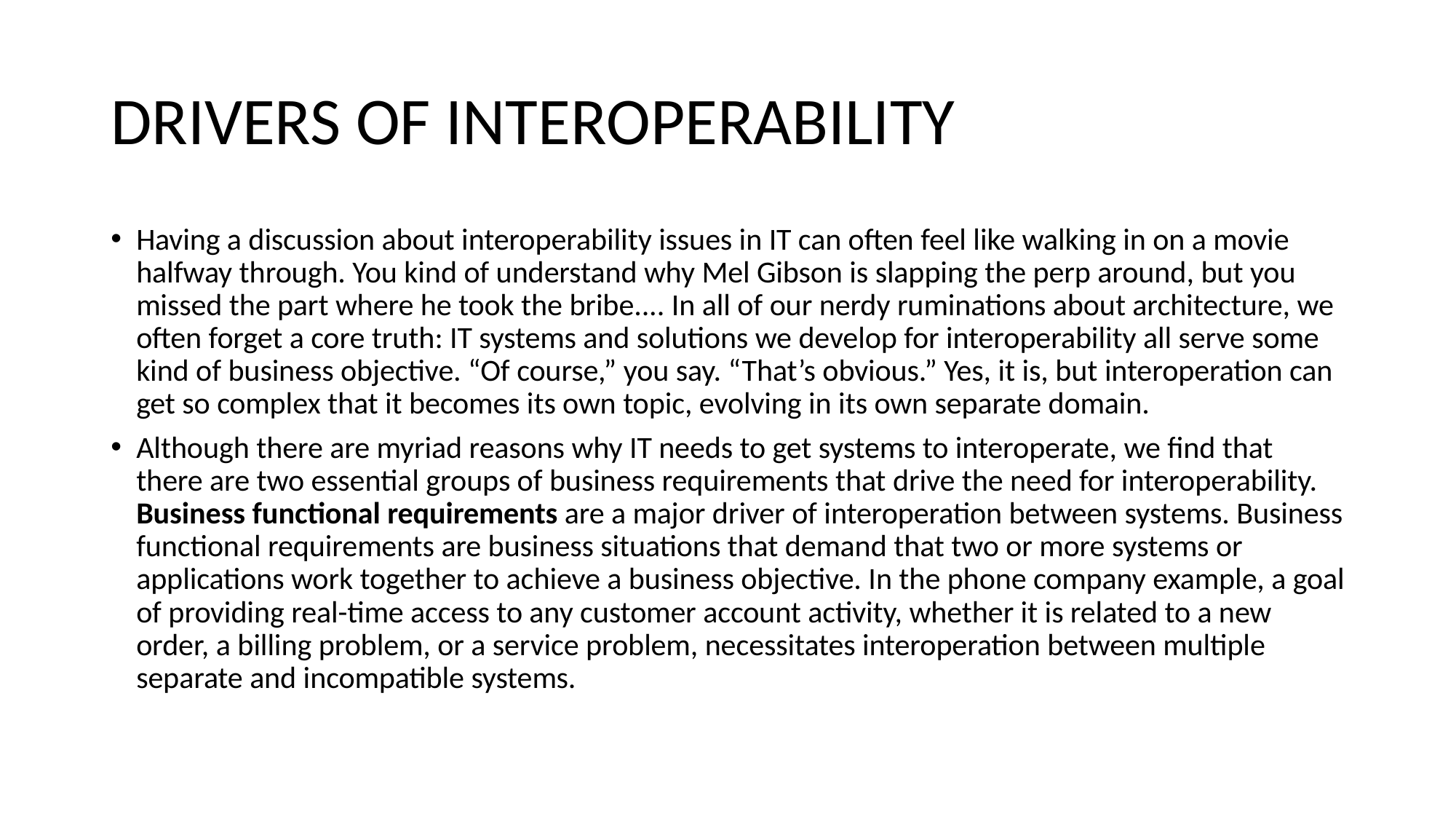

# DRIVERS OF INTEROPERABILITY
Having a discussion about interoperability issues in IT can often feel like walking in on a movie halfway through. You kind of understand why Mel Gibson is slapping the perp around, but you missed the part where he took the bribe.... In all of our nerdy ruminations about architecture, we often forget a core truth: IT systems and solutions we develop for interoperability all serve some kind of business objective. “Of course,” you say. “That’s obvious.” Yes, it is, but interoperation can get so complex that it becomes its own topic, evolving in its own separate domain.
Although there are myriad reasons why IT needs to get systems to interoperate, we find that there are two essential groups of business requirements that drive the need for interoperability. Business functional requirements are a major driver of interoperation between systems. Business functional requirements are business situations that demand that two or more systems or applications work together to achieve a business objective. In the phone company example, a goal of providing real-time access to any customer account activity, whether it is related to a new order, a billing problem, or a service problem, necessitates interoperation between multiple separate and incompatible systems.